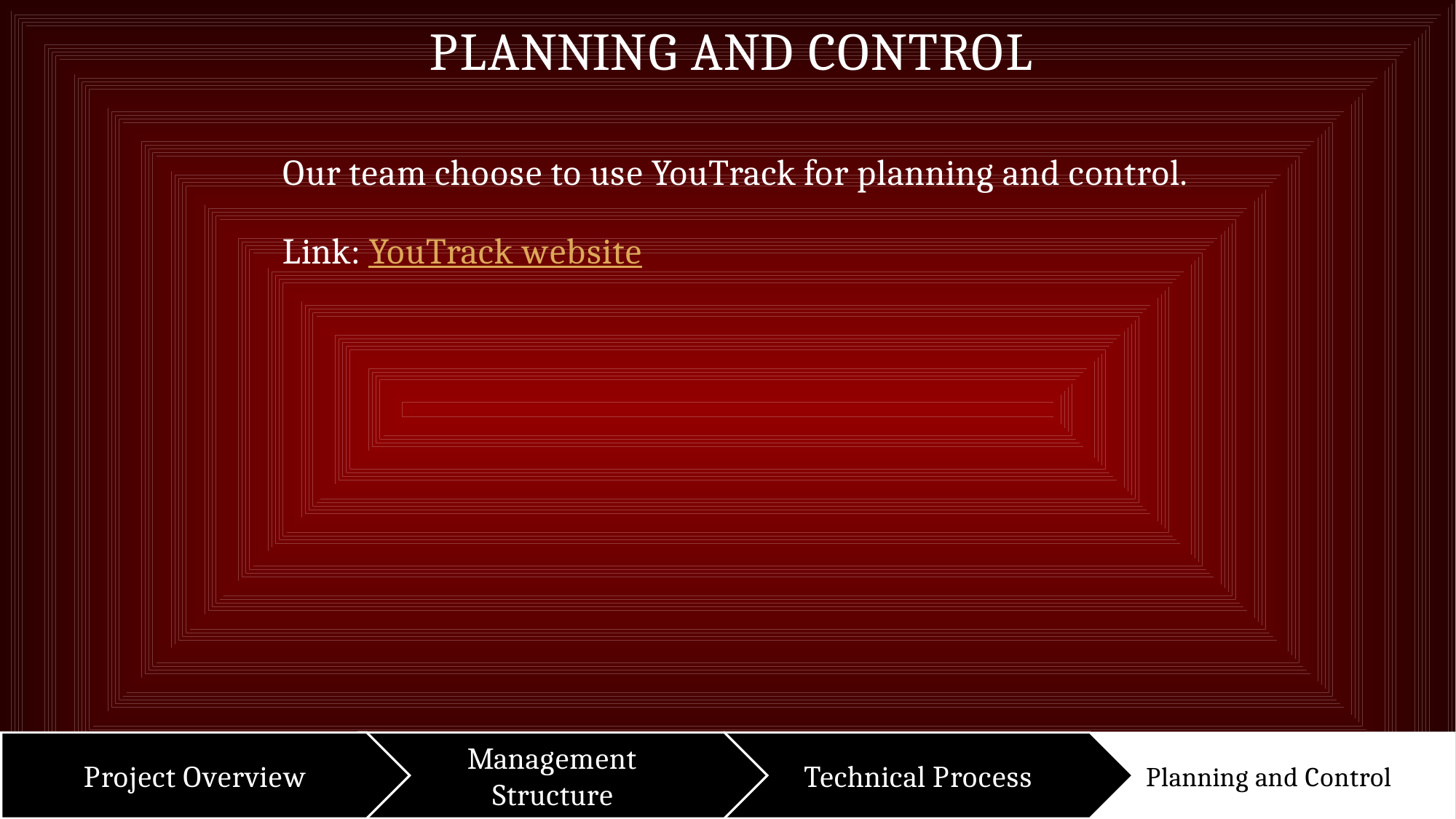

PLANNING AND CONTROL
Our team choose to use YouTrack for planning and control.

Link: YouTrack website
Project Overview
Management
Structure
Technical Process
Planning and Control